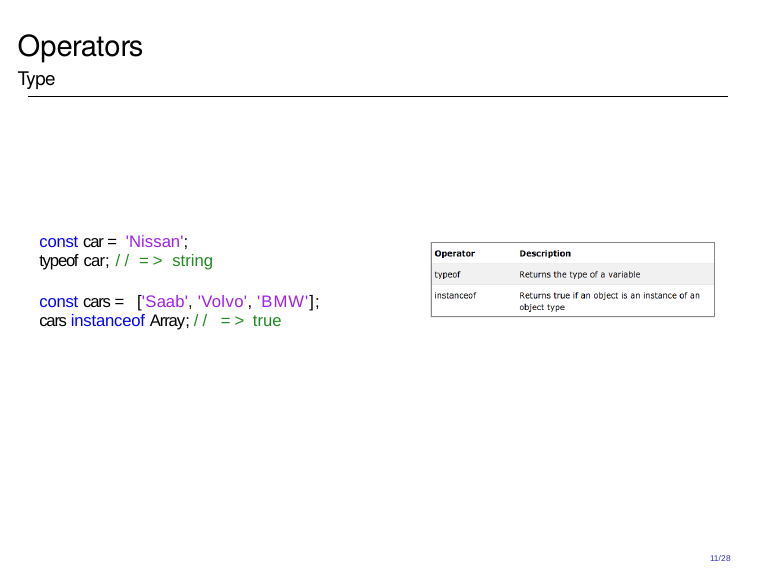

# Operators
Type
const car = 'Nissan';
typeof car; // => string

const cars = ['Saab', 'Volvo', 'BMW'];
cars instanceof Array; // => true

11/28